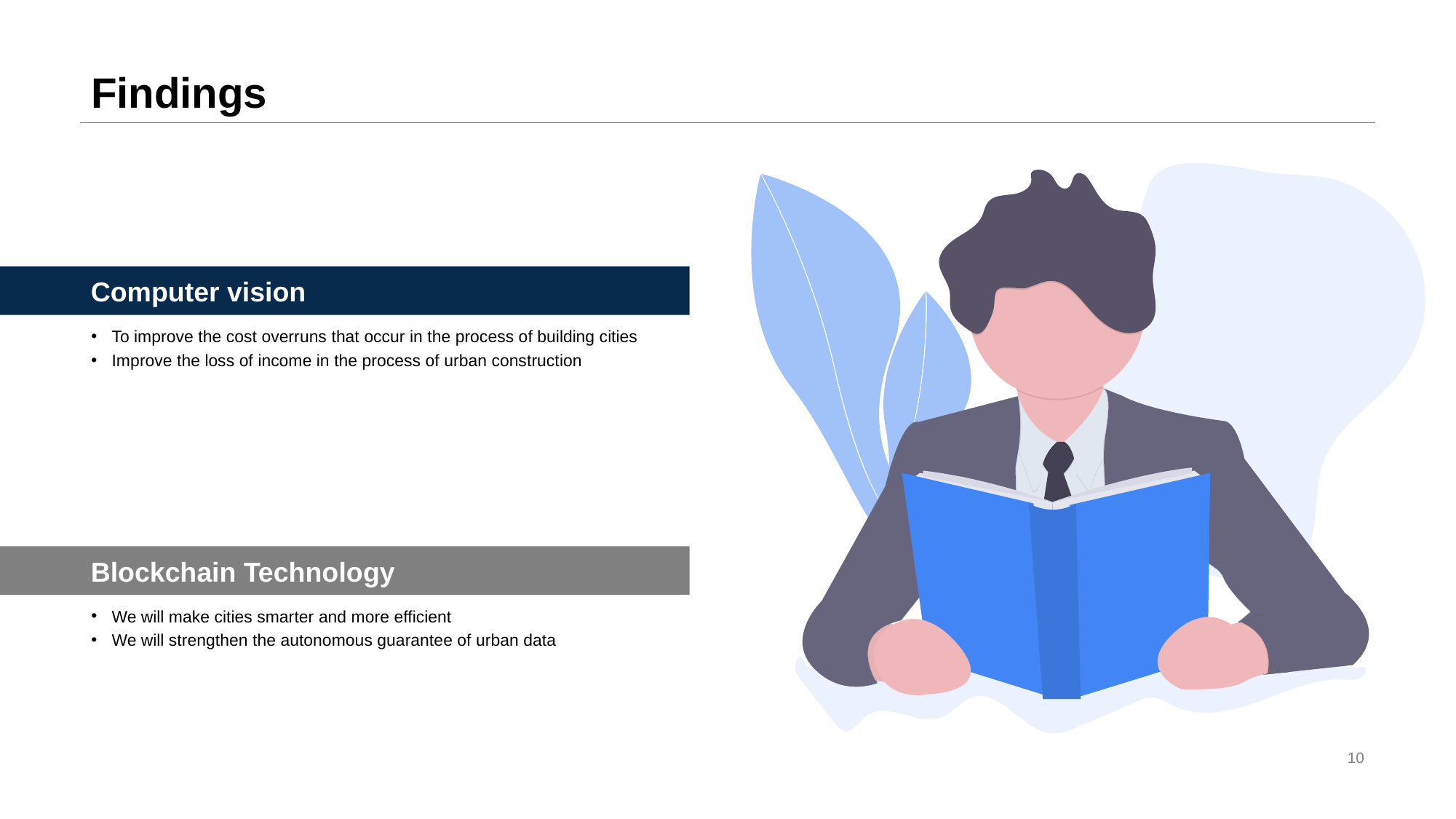

# Findings

Computer vision
To improve the cost overruns that occur in the process of building cities
Improve the loss of income in the process of urban construction

Blockchain Technology
We will make cities smarter and more efficient
We will strengthen the autonomous guarantee of urban data
10